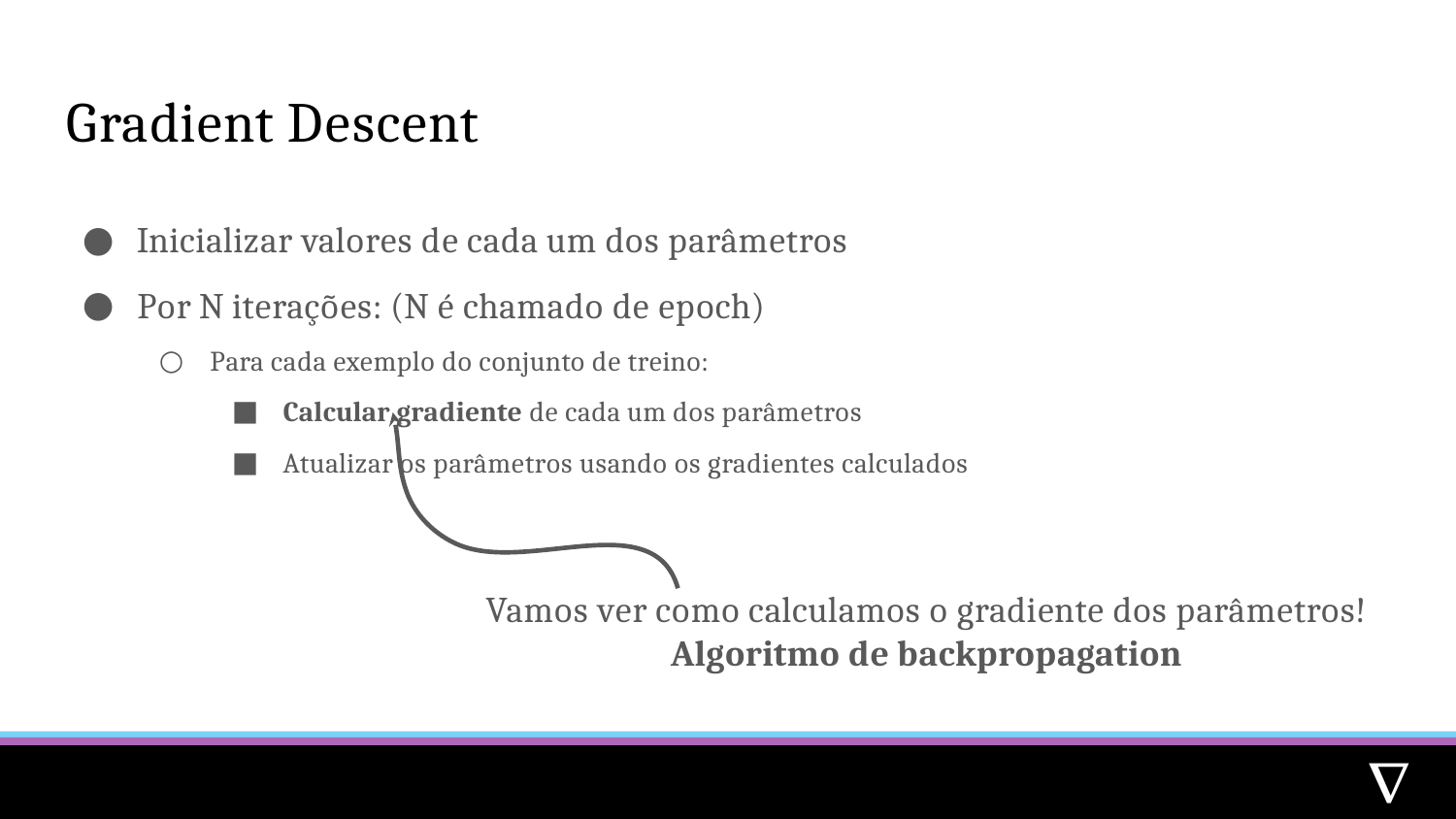

# Gradient Descent
Inicializar valores de cada um dos parâmetros
Por N iterações: (N é chamado de epoch)
Para cada exemplo do conjunto de treino:
Calcular gradiente de cada um dos parâmetros
Atualizar os parâmetros usando os gradientes calculados

Vamos ver como calculamos o gradiente dos parâmetros!
Algoritmo de backpropagation